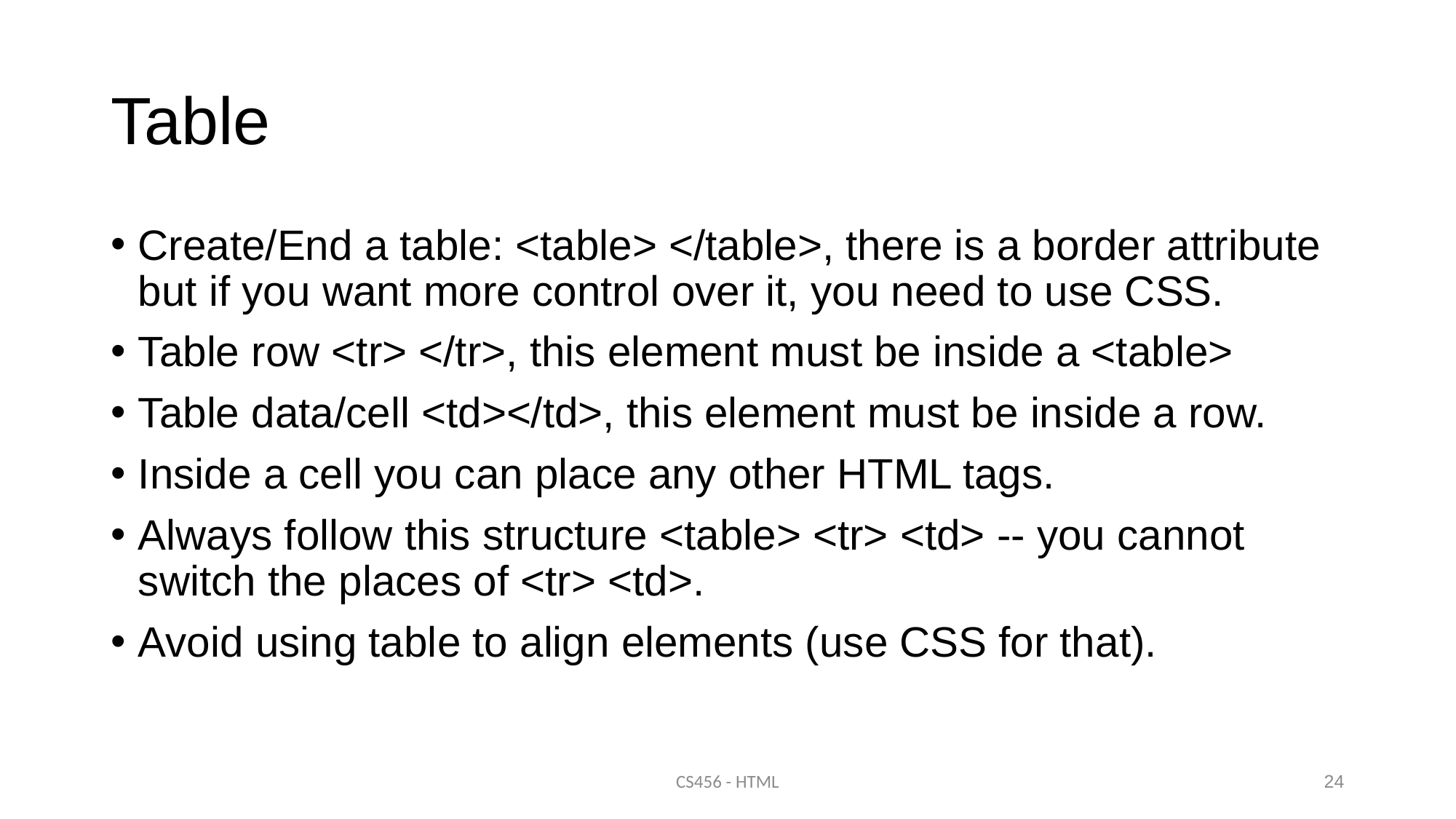

# Table
Create/End a table: <table> </table>, there is a border attribute but if you want more control over it, you need to use CSS.
Table row <tr> </tr>, this element must be inside a <table>
Table data/cell <td></td>, this element must be inside a row.
Inside a cell you can place any other HTML tags.
Always follow this structure <table> <tr> <td> -- you cannot switch the places of <tr> <td>.
Avoid using table to align elements (use CSS for that).
CS456 - HTML
24